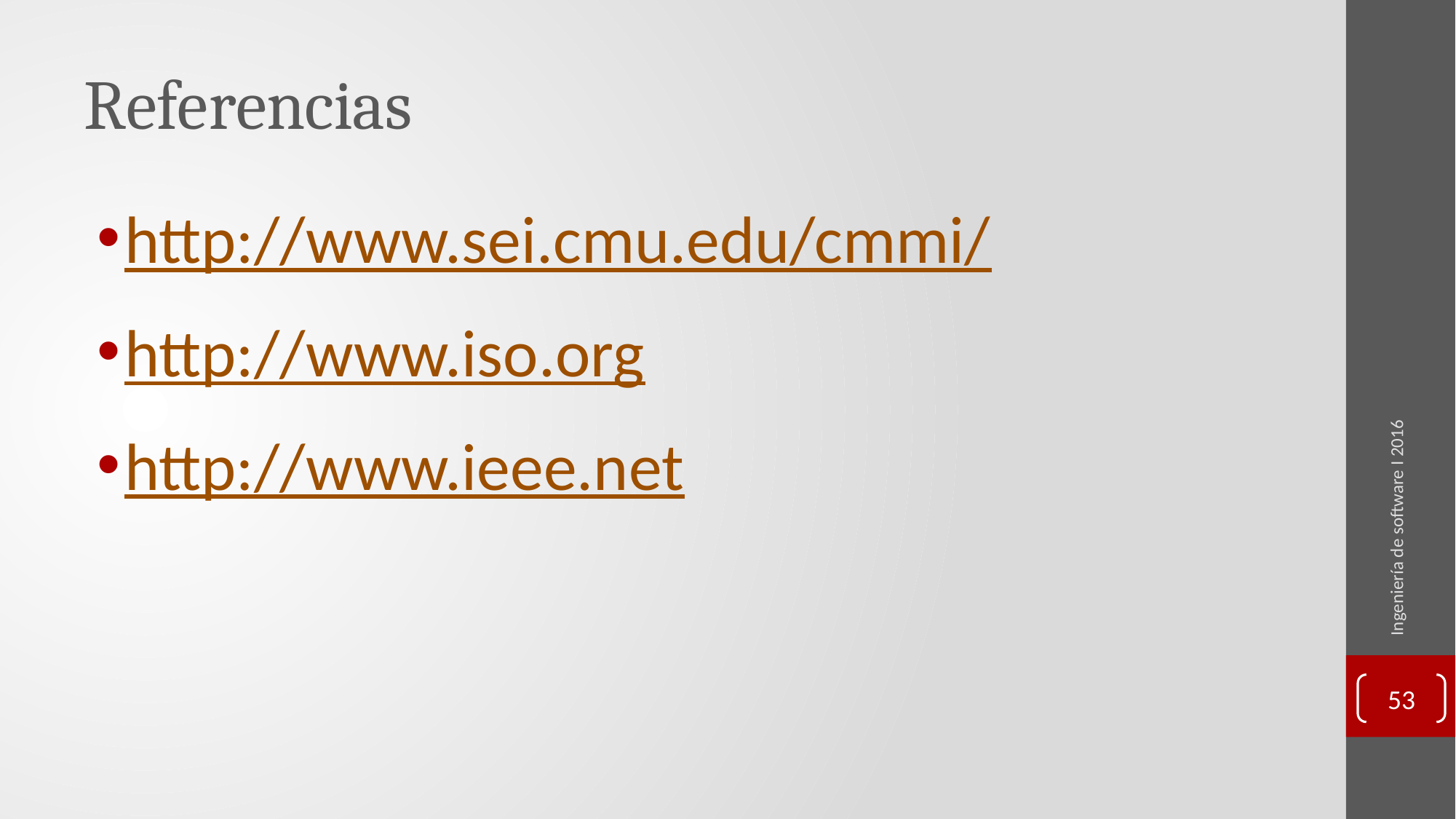

# Referencias
http://www.sei.cmu.edu/cmmi/
http://www.iso.org
http://www.ieee.net
Ingeniería de software I 2016
53